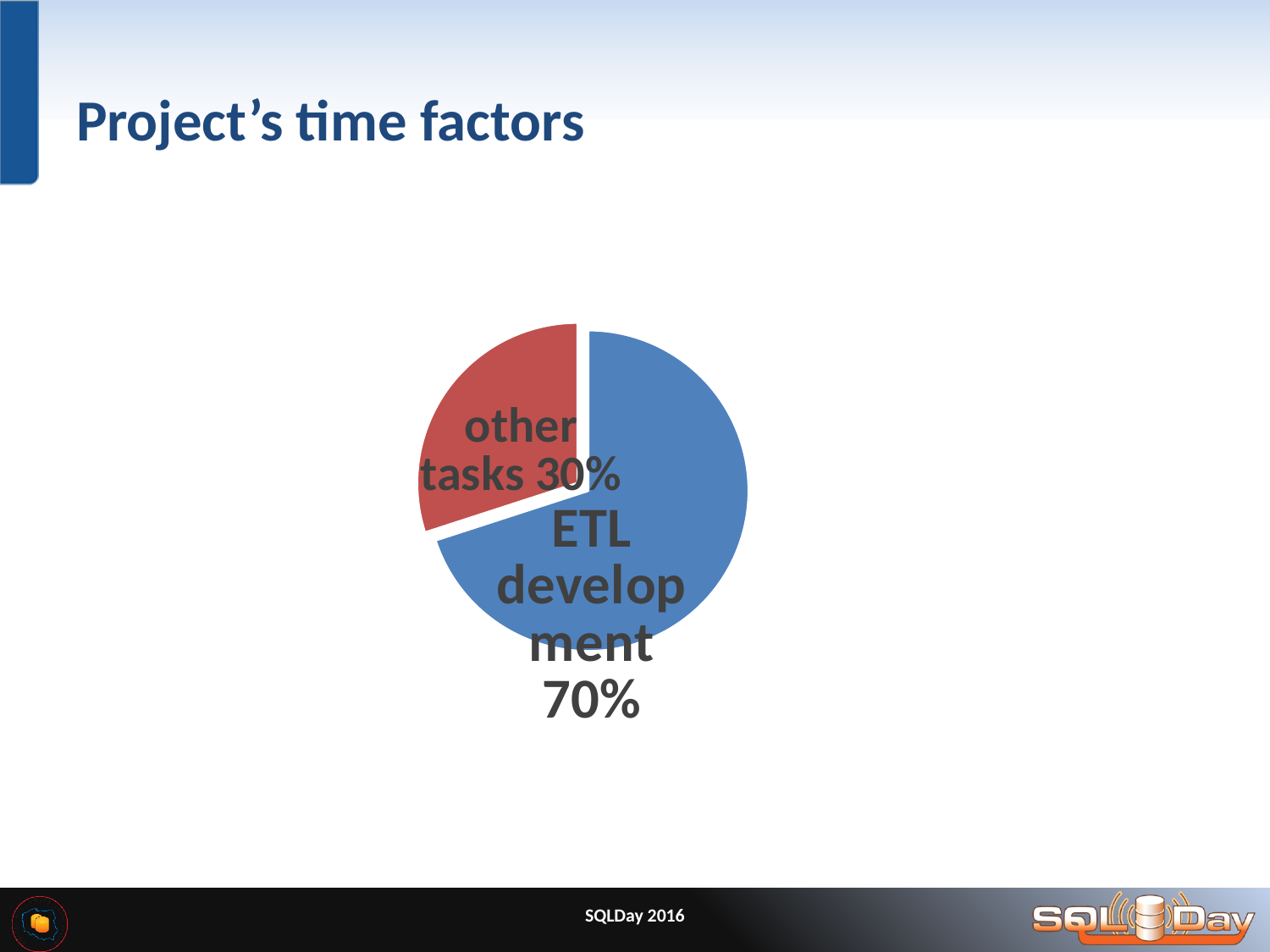

# Project’s time factors

### Chart

| Category | BI project's time share |
|---|---|
| ETL development | 0.7 |
| other tasks | 0.3 |